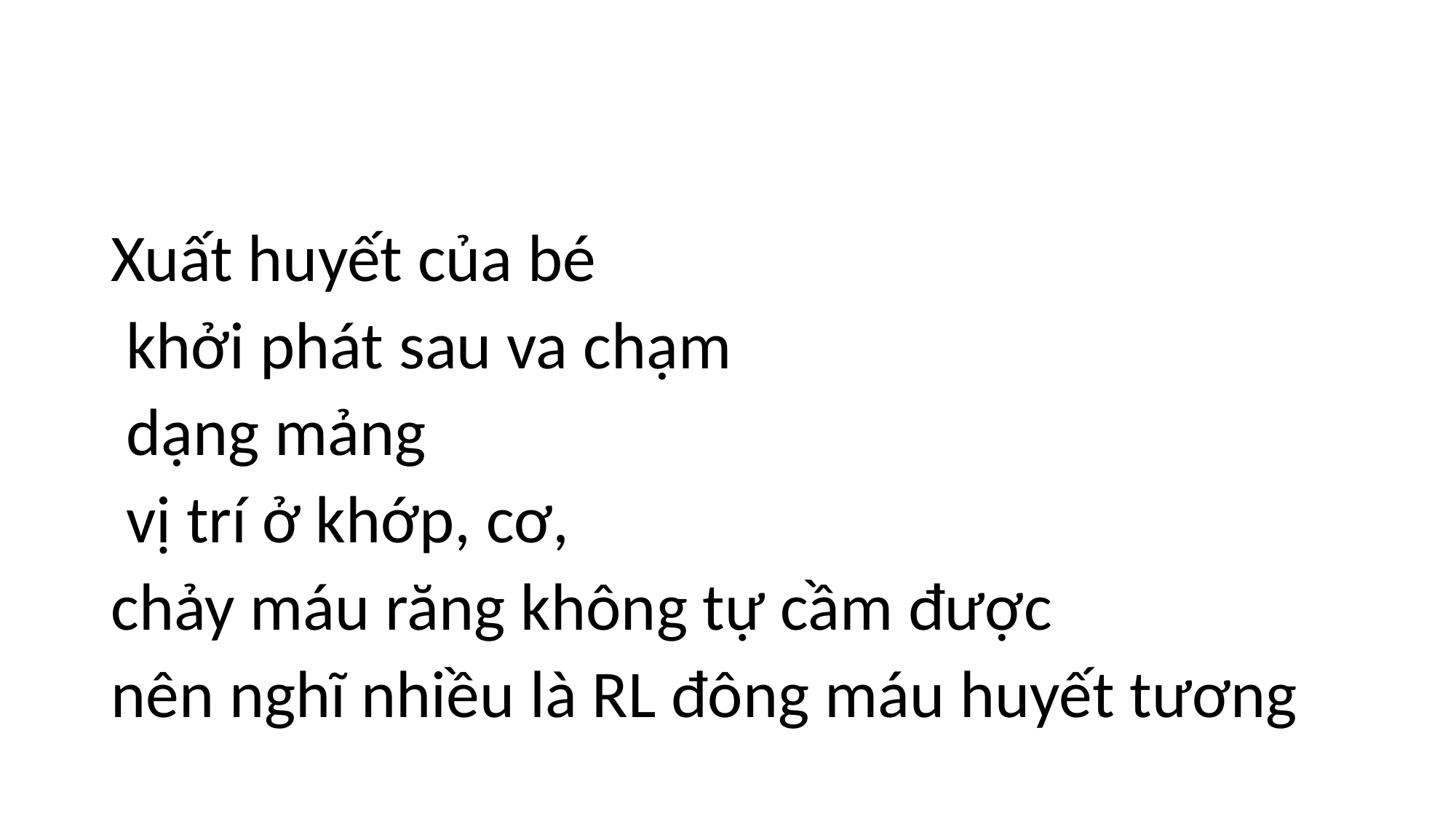

#
Xuất huyết của bé
 khởi phát sau va chạm
 dạng mảng
 vị trí ở khớp, cơ,
chảy máu răng không tự cầm được
nên nghĩ nhiều là RL đông máu huyết tương